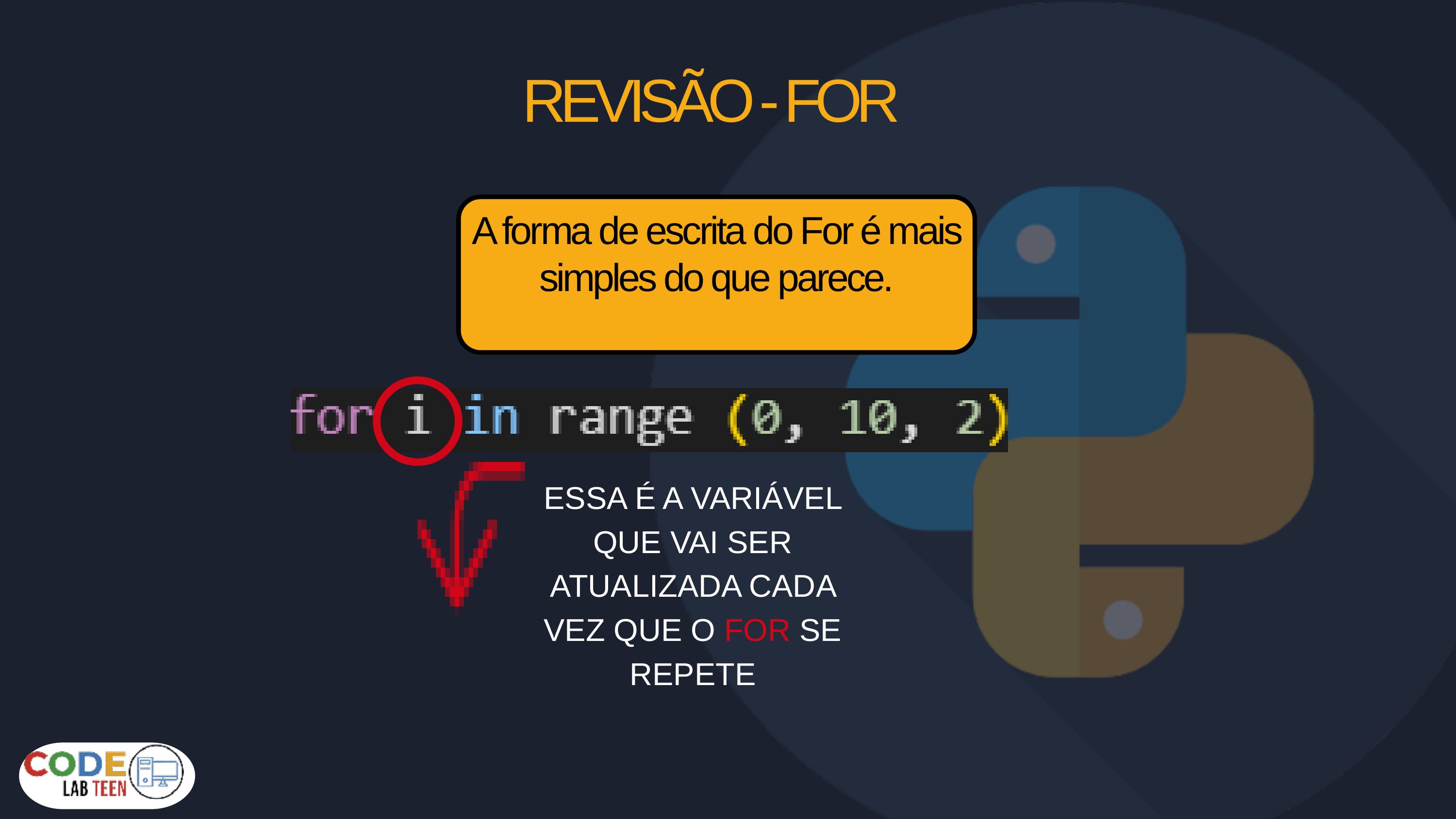

REVISÃO - FOR

A forma de escrita do For é mais simples do que parece.

ESSA É A VARIÁVEL QUE VAI SER ATUALIZADA CADA VEZ QUE O FOR SE REPETE